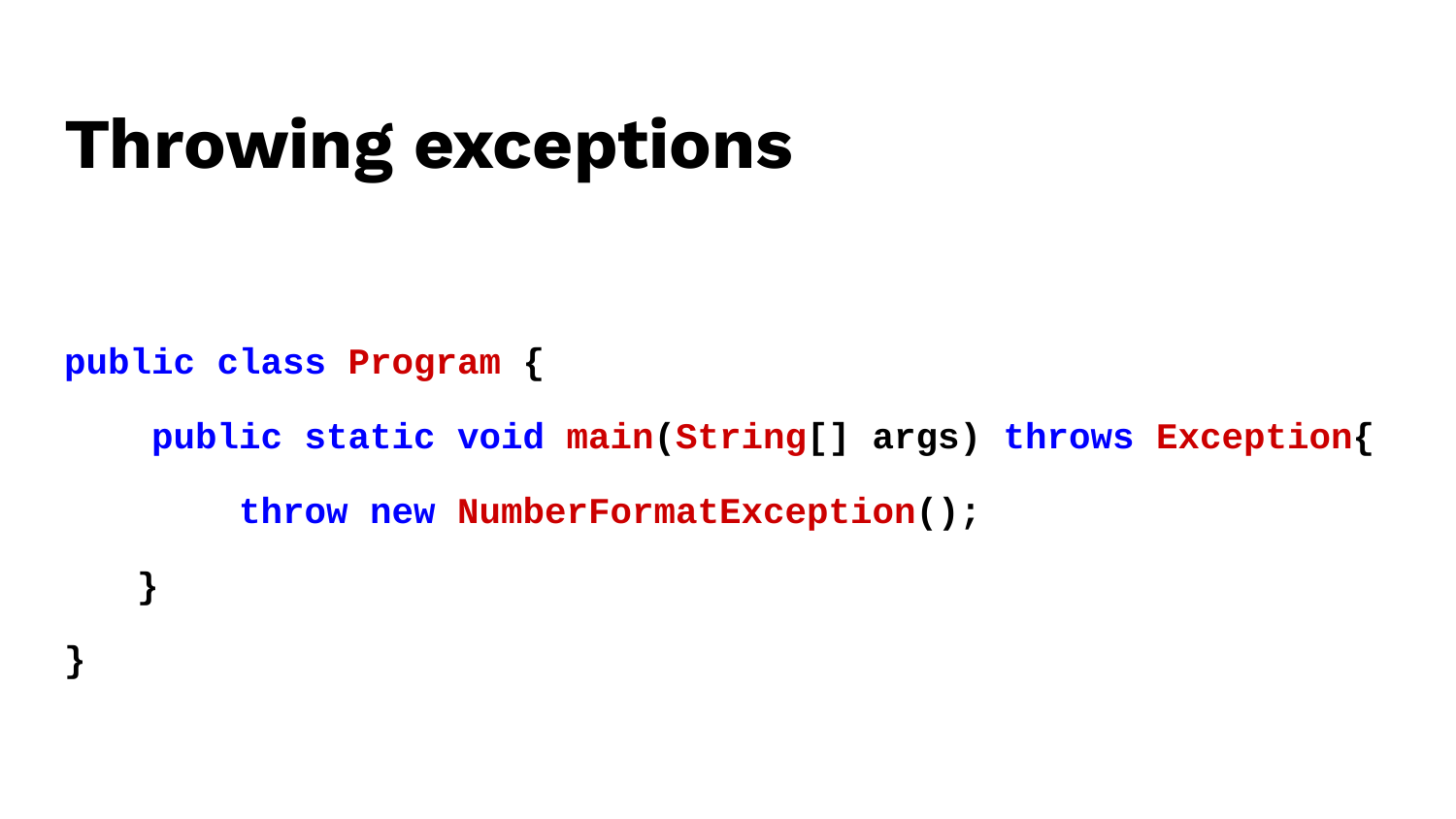

# Throwing exceptions
public class Program {
    public static void main(String[] args) throws Exception{
        throw new NumberFormatException();
}
}